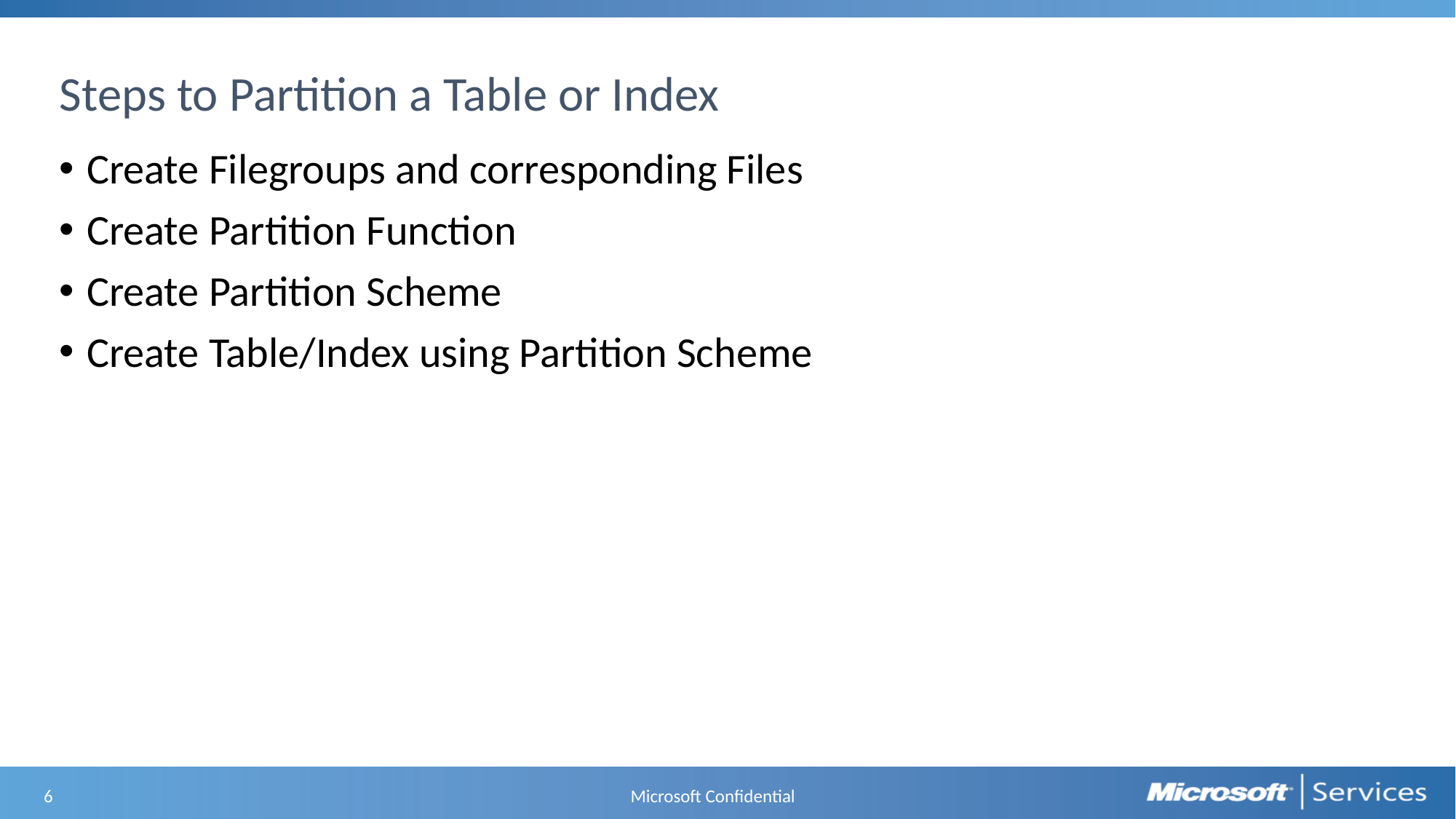

# Steps to Partition a Table or Index
Create Filegroups and corresponding Files
Create Partition Function
Create Partition Scheme
Create Table/Index using Partition Scheme

Microsoft Confidential
6